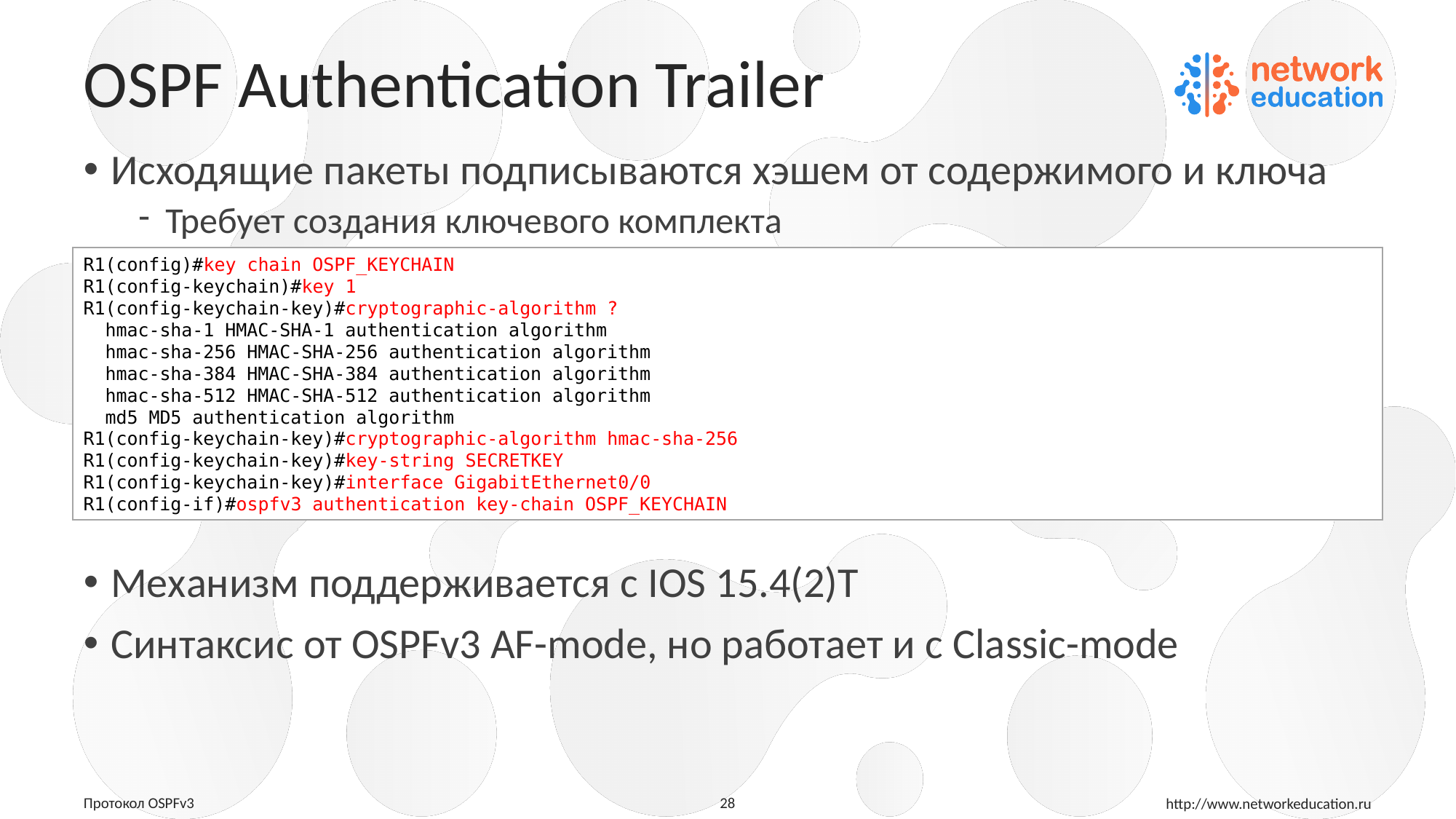

# OSPF Authentication Trailer
Исходящие пакеты подписываются хэшем от содержимого и ключа
Требует создания ключевого комплекта

Механизм поддерживается с IOS 15.4(2)T
Синтаксис от OSPFv3 AF-mode, но работает и с Classic-mode
R1(config)#key chain OSPF_KEYCHAIN
R1(config-keychain)#key 1
R1(config-keychain-key)#cryptographic-algorithm ?
  hmac-sha-1 HMAC-SHA-1 authentication algorithm
  hmac-sha-256 HMAC-SHA-256 authentication algorithm
  hmac-sha-384 HMAC-SHA-384 authentication algorithm
  hmac-sha-512 HMAC-SHA-512 authentication algorithm
  md5 MD5 authentication algorithm
R1(config-keychain-key)#cryptographic-algorithm hmac-sha-256
R1(config-keychain-key)#key-string SECRETKEY
R1(config-keychain-key)#interface GigabitEthernet0/0
R1(config-if)#ospfv3 authentication key-chain OSPF_KEYCHAIN
28
Протокол OSPFv3